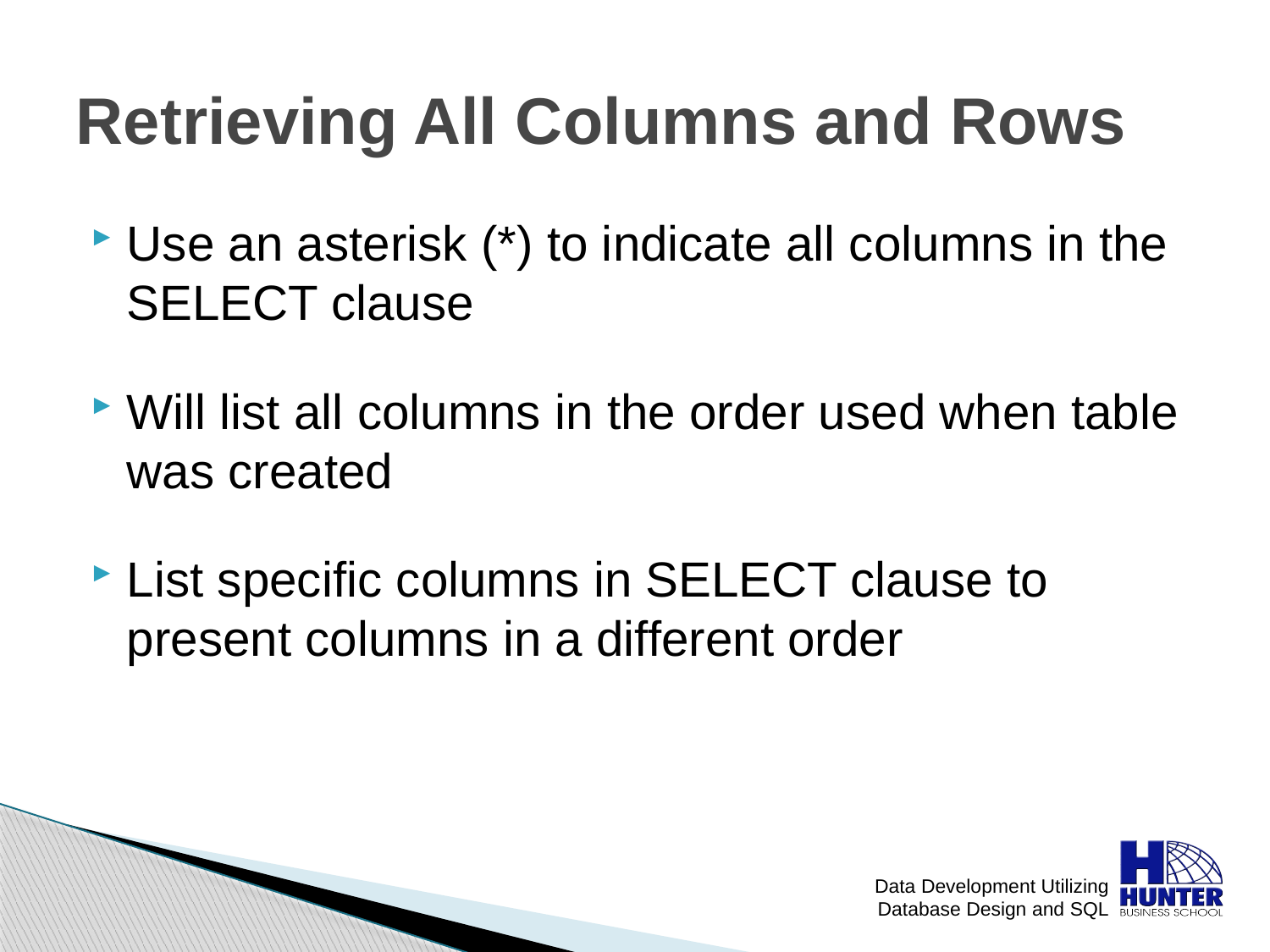

# Retrieving All Columns and Rows
Use an asterisk (*) to indicate all columns in the SELECT clause
Will list all columns in the order used when table was created
List specific columns in SELECT clause to present columns in a different order